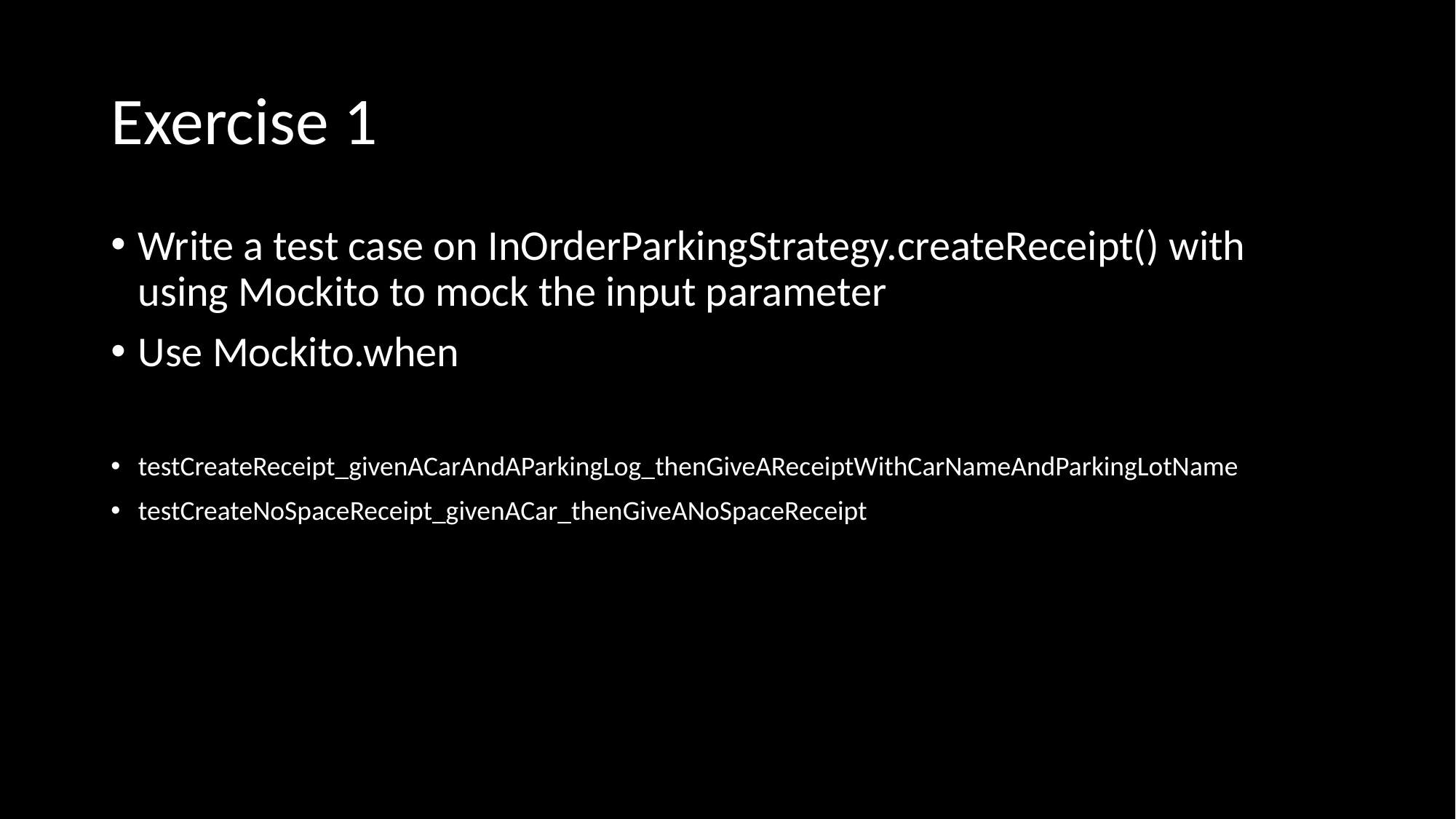

# Exercise 1
Write a test case on InOrderParkingStrategy.createReceipt() with using Mockito to mock the input parameter
Use Mockito.when

testCreateReceipt_givenACarAndAParkingLog_thenGiveAReceiptWithCarNameAndParkingLotName
testCreateNoSpaceReceipt_givenACar_thenGiveANoSpaceReceipt